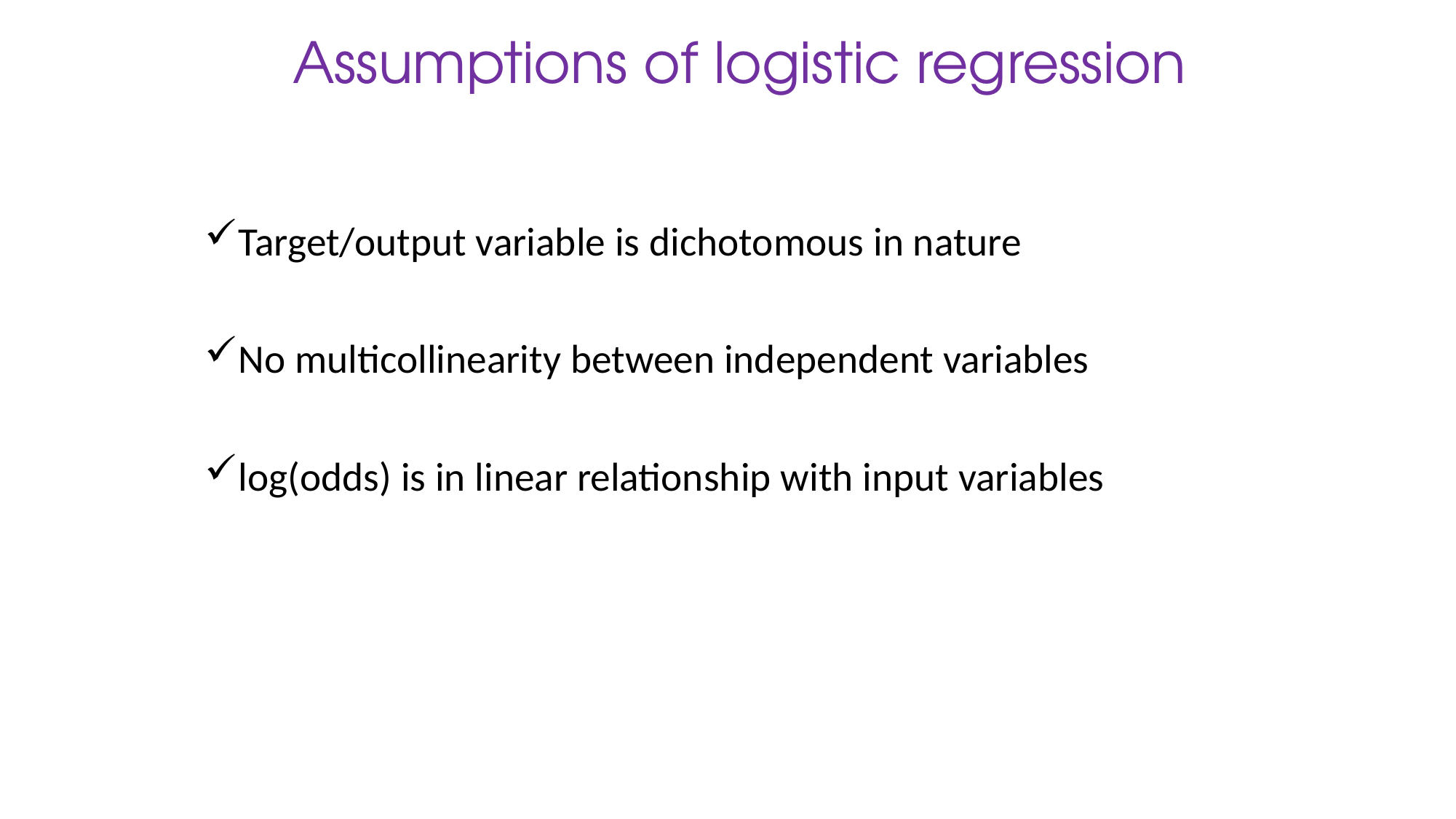

Assumptions of logistic regression
Target/output variable is dichotomous in nature

No multicollinearity between independent variables

log(odds) is in linear relationship with input variables